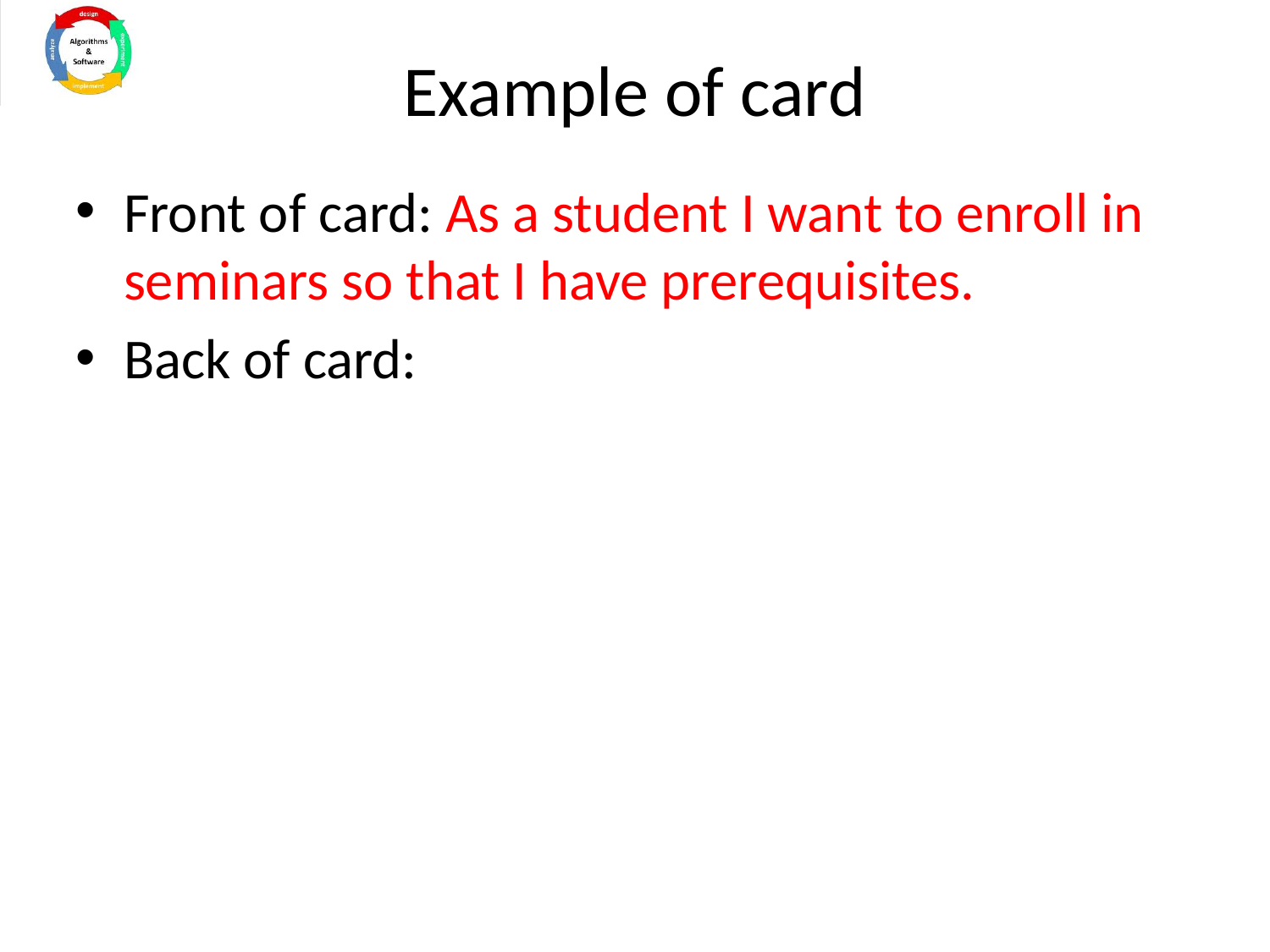

# Example of card
Front of card: As a student I want to enroll in seminars so that I have prerequisites.
Back of card: